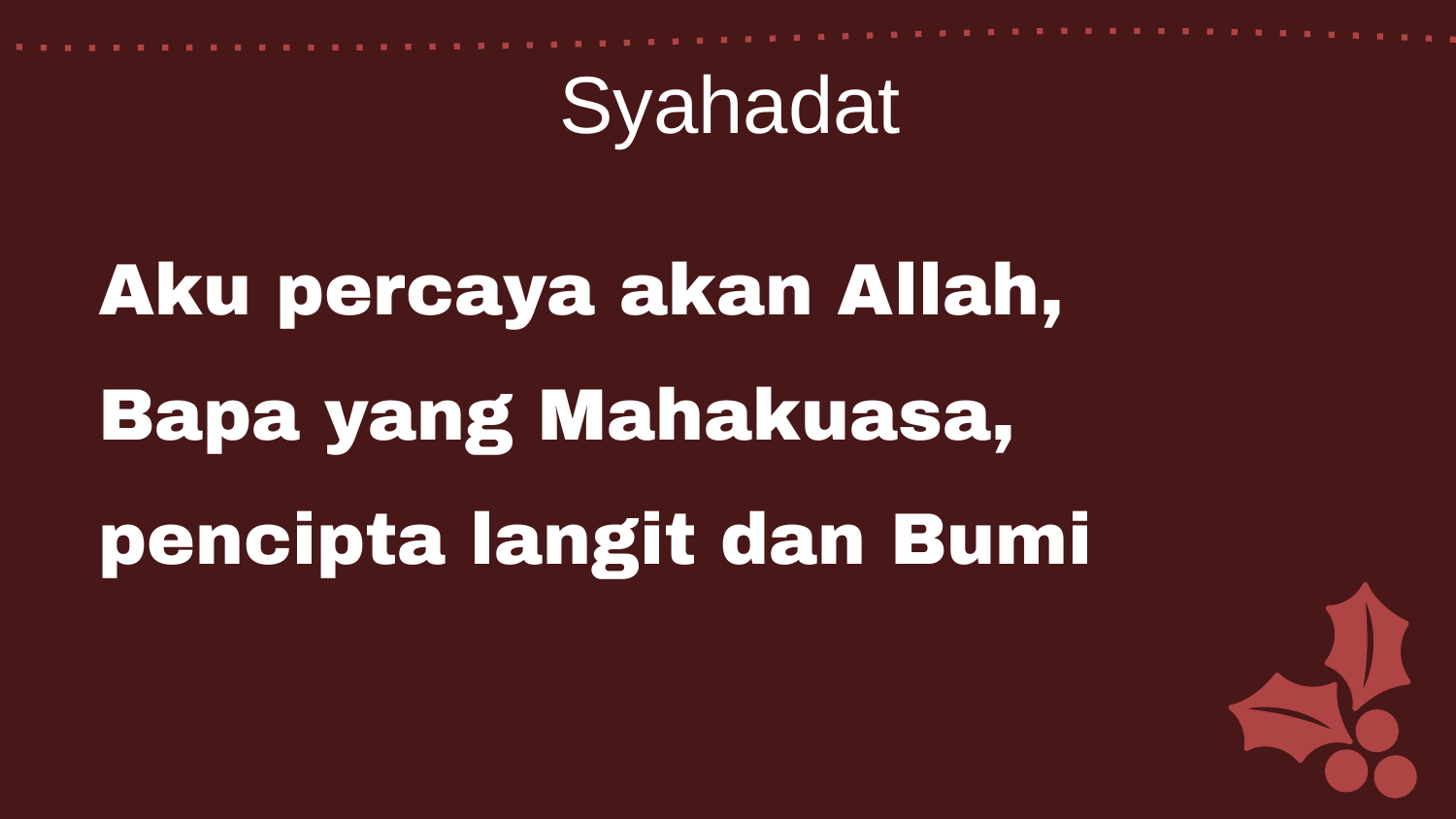

Syahadat
Aku percaya akan Allah,
Bapa yang Mahakuasa,
pencipta langit dan Bumi